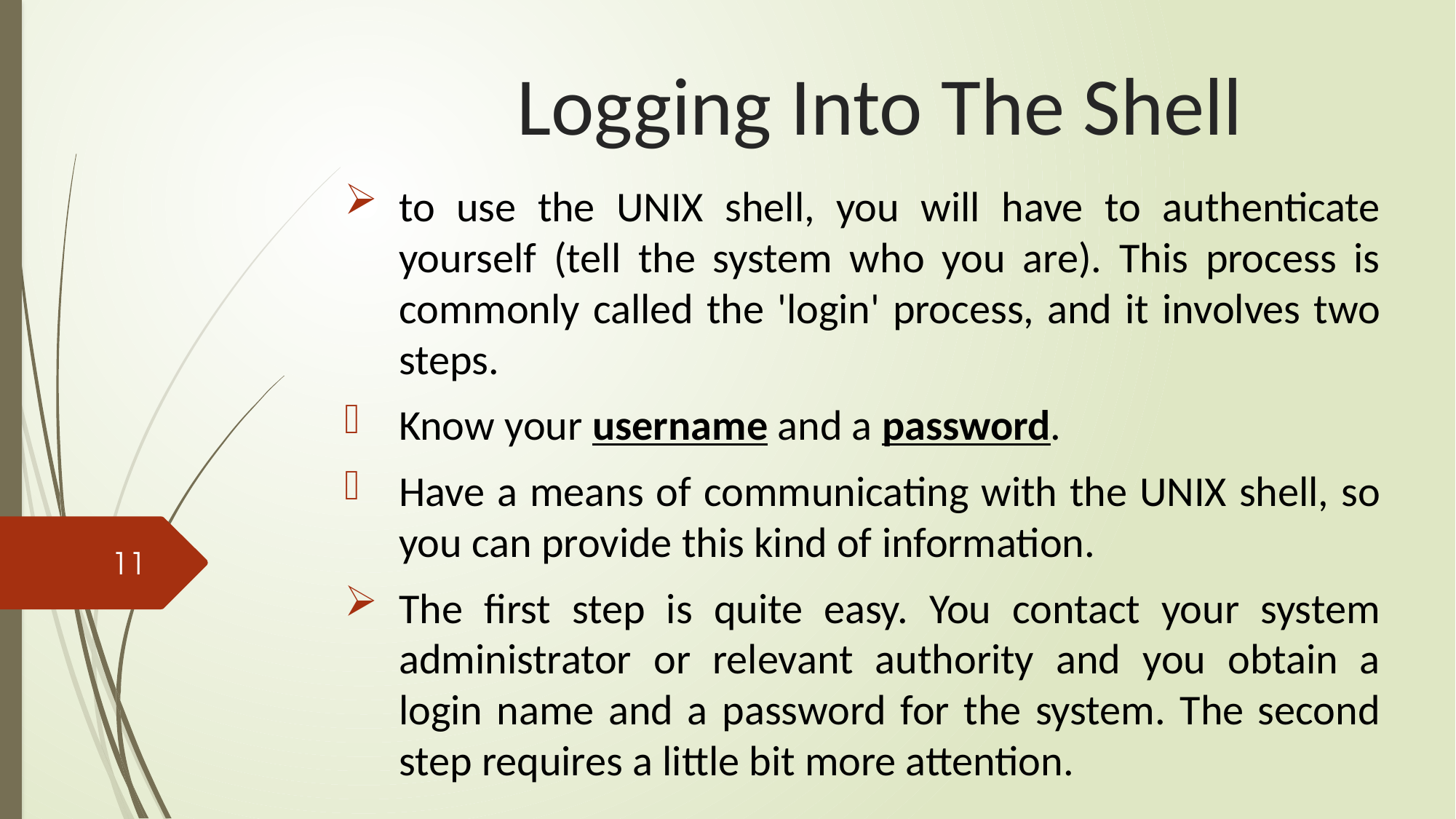

# Logging Into The Shell
to use the UNIX shell, you will have to authenticate yourself (tell the system who you are). This process is commonly called the 'login' process, and it involves two steps.
Know your username and a password.
Have a means of communicating with the UNIX shell, so you can provide this kind of information.
The first step is quite easy. You contact your system administrator or relevant authority and you obtain a login name and a password for the system. The second step requires a little bit more attention.

11